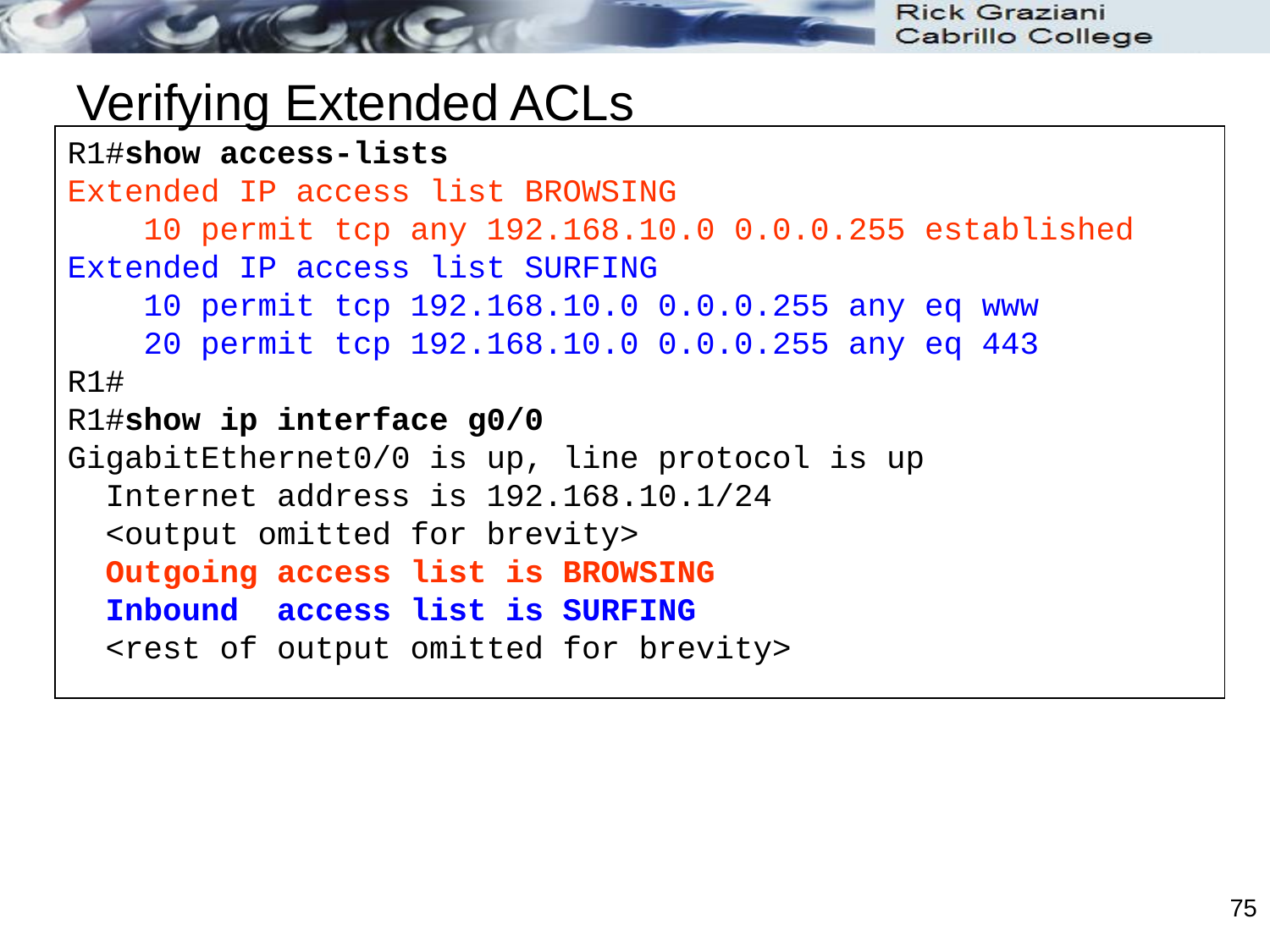

# Verifying Extended ACLs
R1#show access-lists
Extended IP access list BROWSING
    10 permit tcp any 192.168.10.0 0.0.0.255 established
Extended IP access list SURFING
    10 permit tcp 192.168.10.0 0.0.0.255 any eq www
    20 permit tcp 192.168.10.0 0.0.0.255 any eq 443
R1#
R1#show ip interface g0/0
GigabitEthernet0/0 is up, line protocol is up
  Internet address is 192.168.10.1/24
  <output omitted for brevity>
  Outgoing access list is BROWSING
  Inbound  access list is SURFING
  <rest of output omitted for brevity>
75